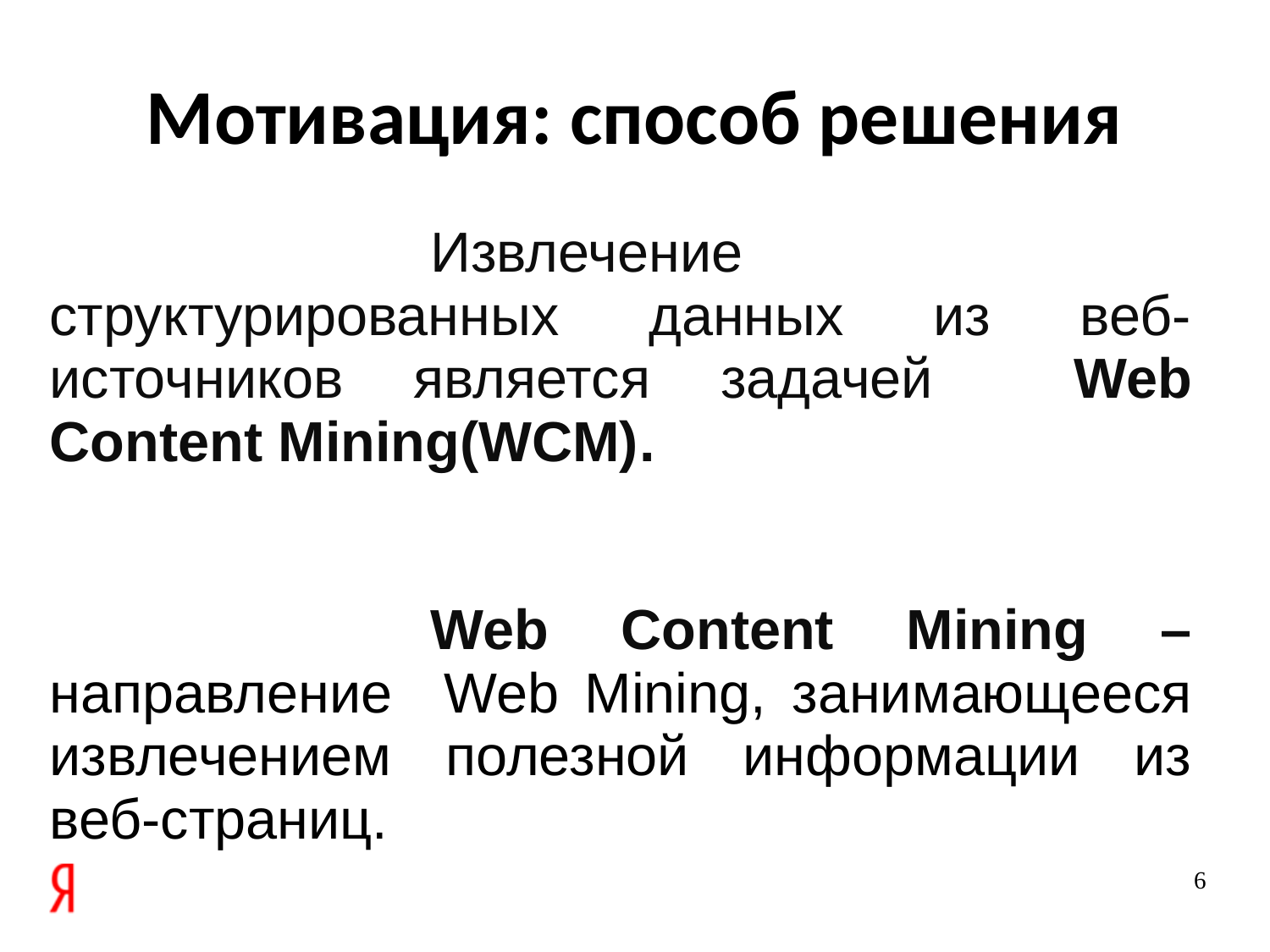

# Мотивация: способ решения
			Извлечение структурированных данных из веб-источников является задачей  Web Content Mining(WCM).

			Web Content Mining – направление  Web Mining, занимающееся извлечением полезной информации из веб-страниц.

6